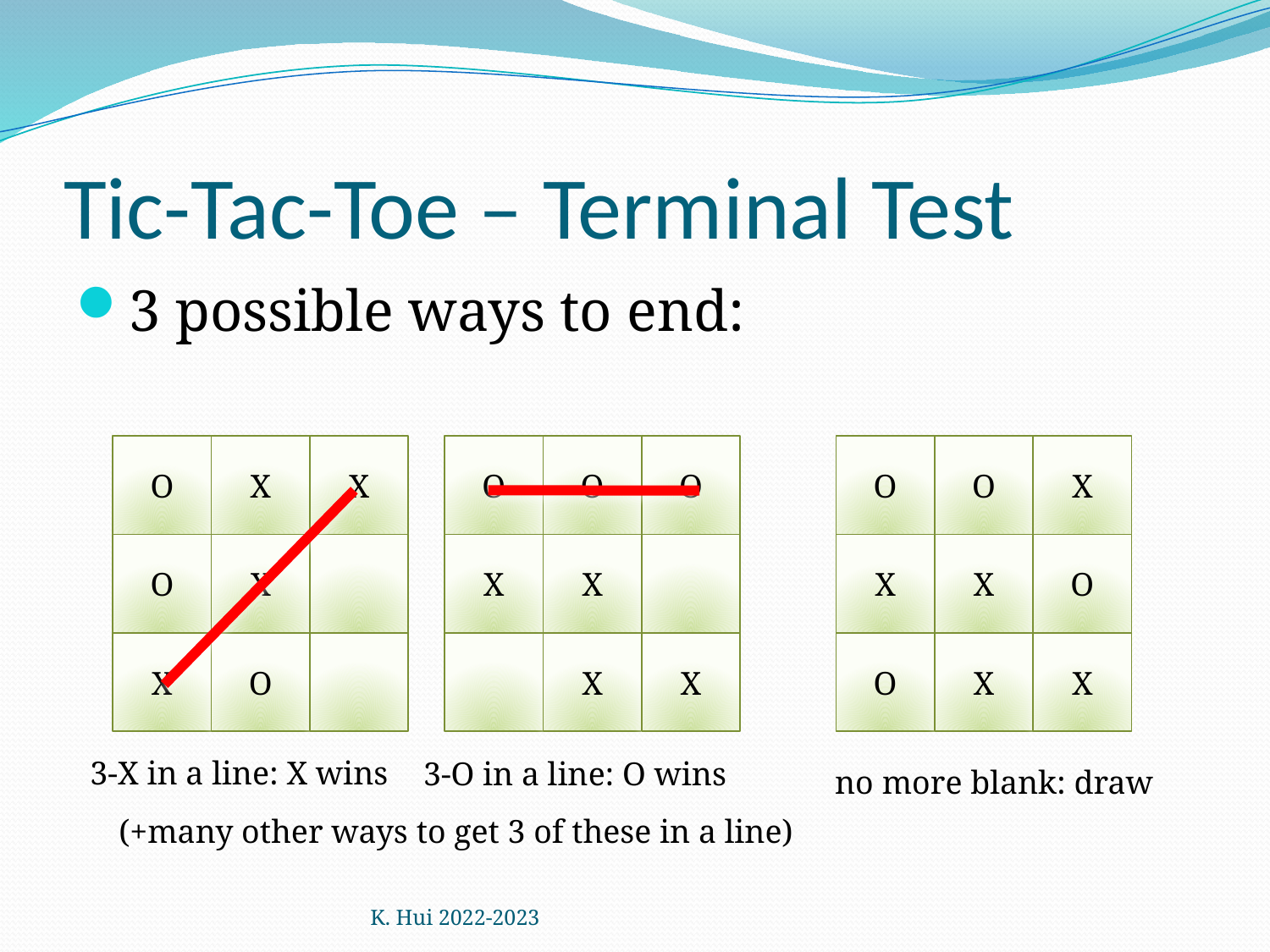

# Tic-Tac-Toe – Terminal Test
3 possible ways to end:
O
X
X
O
X

X
O

3-X in a line: X wins
O
O
O
X
X

X
X
3-O in a line: O wins
O
O
X
X
X
O
O
X
X
no more blank: draw
(+many other ways to get 3 of these in a line)
K. Hui 2022-2023